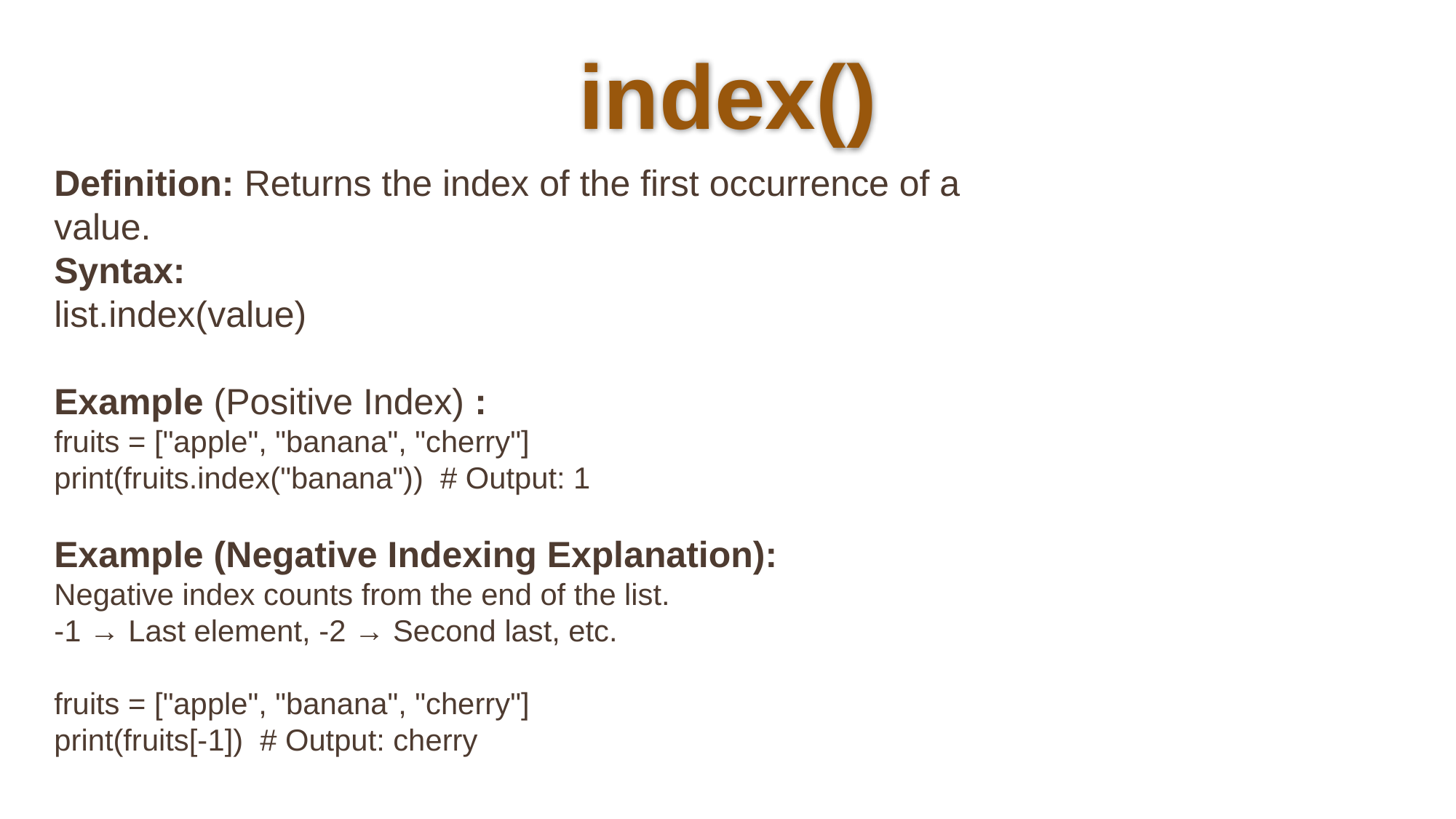

# index()
Definition: Returns the index of the first occurrence of a value.
Syntax:
list.index(value)

Example (Positive Index) :
fruits = ["apple", "banana", "cherry"]
print(fruits.index("banana"))  # Output: 1

Example (Negative Indexing Explanation):
Negative index counts from the end of the list.
-1 → Last element, -2 → Second last, etc.

fruits = ["apple", "banana", "cherry"]
print(fruits[-1])  # Output: cherry